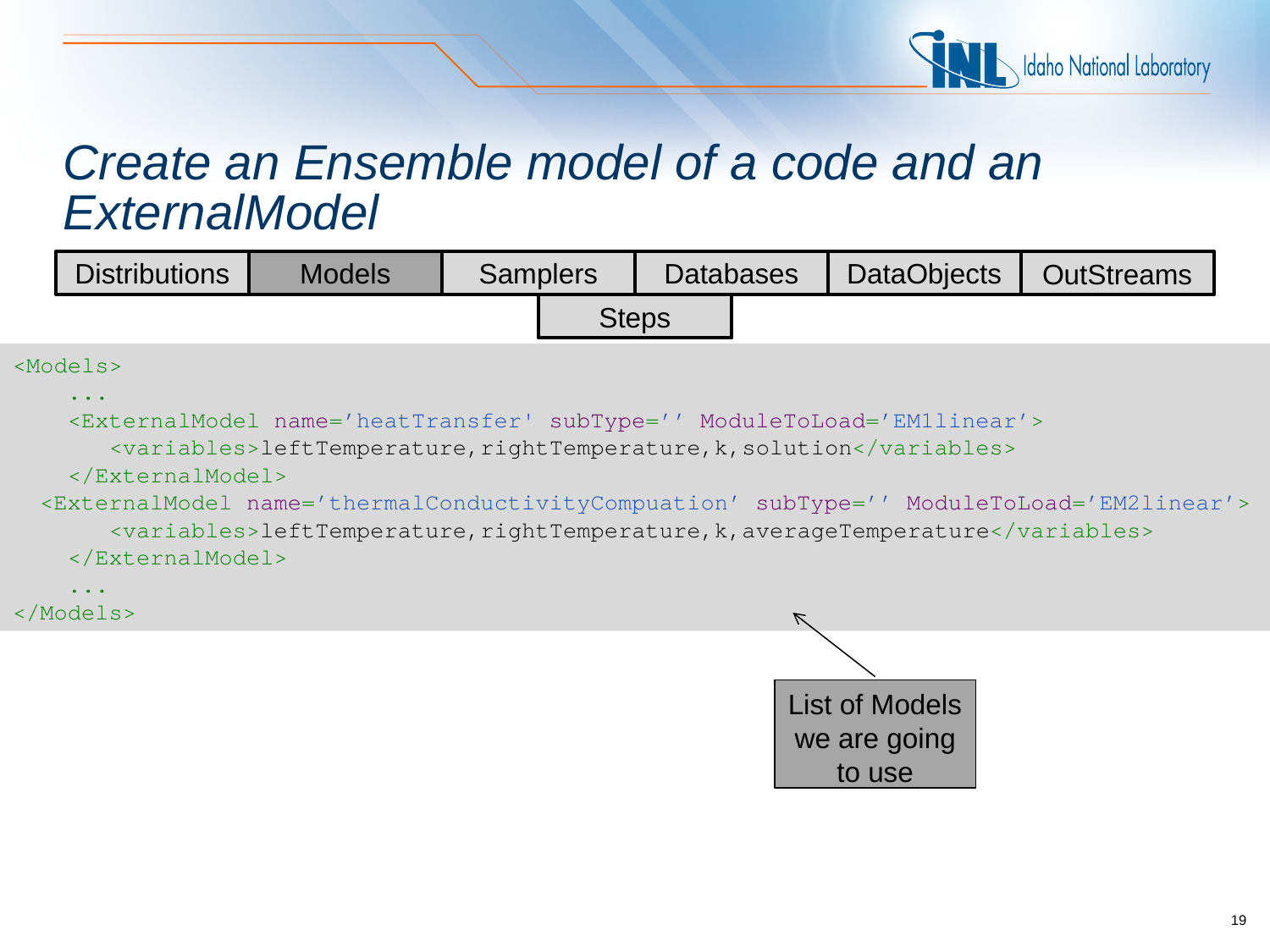

# Create an Ensemble model of a code and an ExternalModel
Distributions
Models
Samplers
Databases
DataObjects
OutStreams
Steps
<Models>
    ...
    <ExternalModel name=’heatTransfer' subType=’’ ModuleToLoad=’EM1linear’>
       <variables>leftTemperature,rightTemperature,k,solution</variables>
    </ExternalModel>
  <ExternalModel name=’thermalConductivityCompuation’ subType=’’ ModuleToLoad=’EM2linear’>
       <variables>leftTemperature,rightTemperature,k,averageTemperature</variables>
    </ExternalModel>
    ...
</Models>
List of Models we are going to use
19